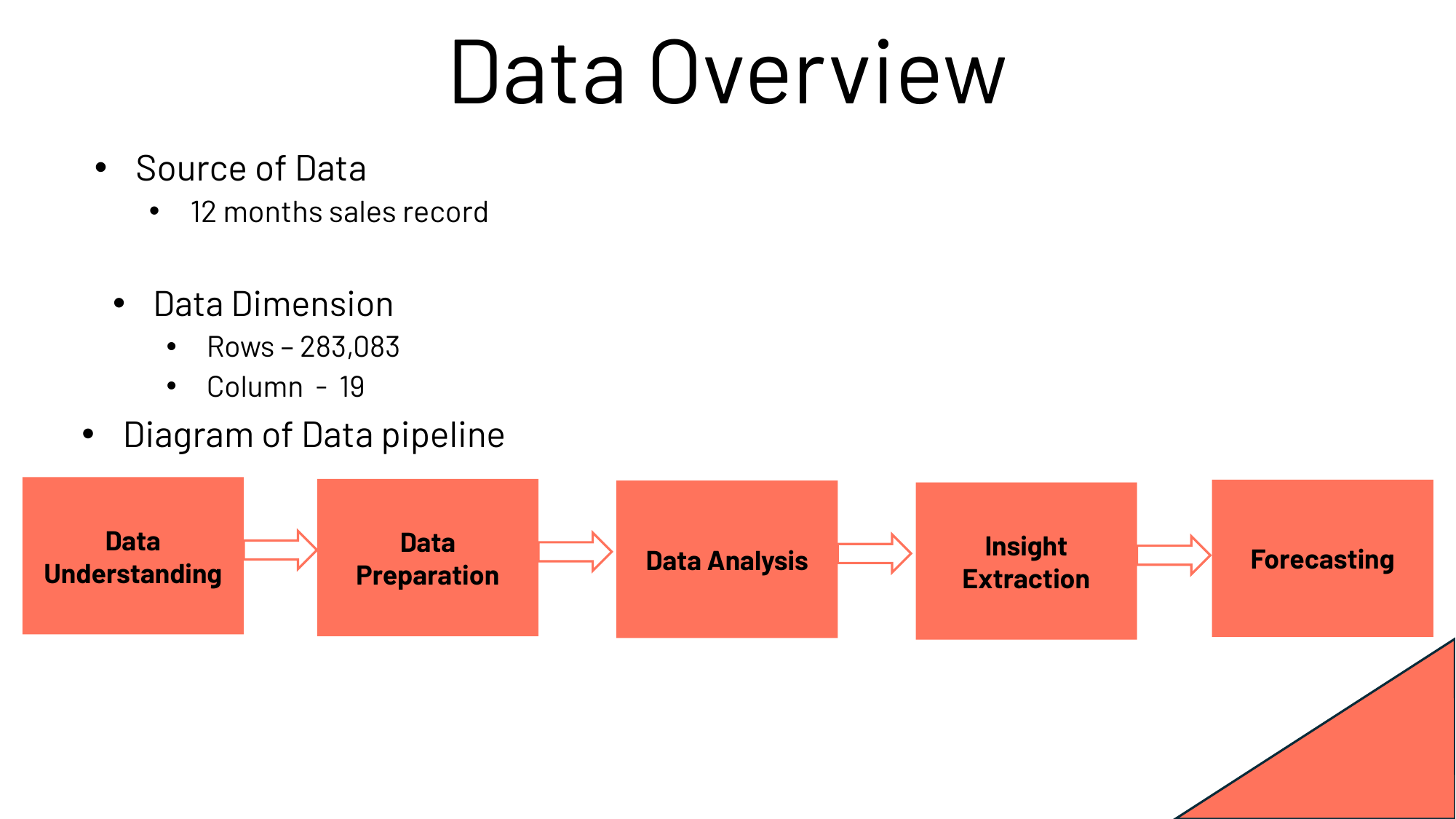

# Data Overview
Source of Data
12 months sales record

Data Dimension
Rows – 283,083
Column  -  19

Diagram of Data pipeline

Data Understanding
Data Preparation
Forecasting
Data Analysis
Insight Extraction